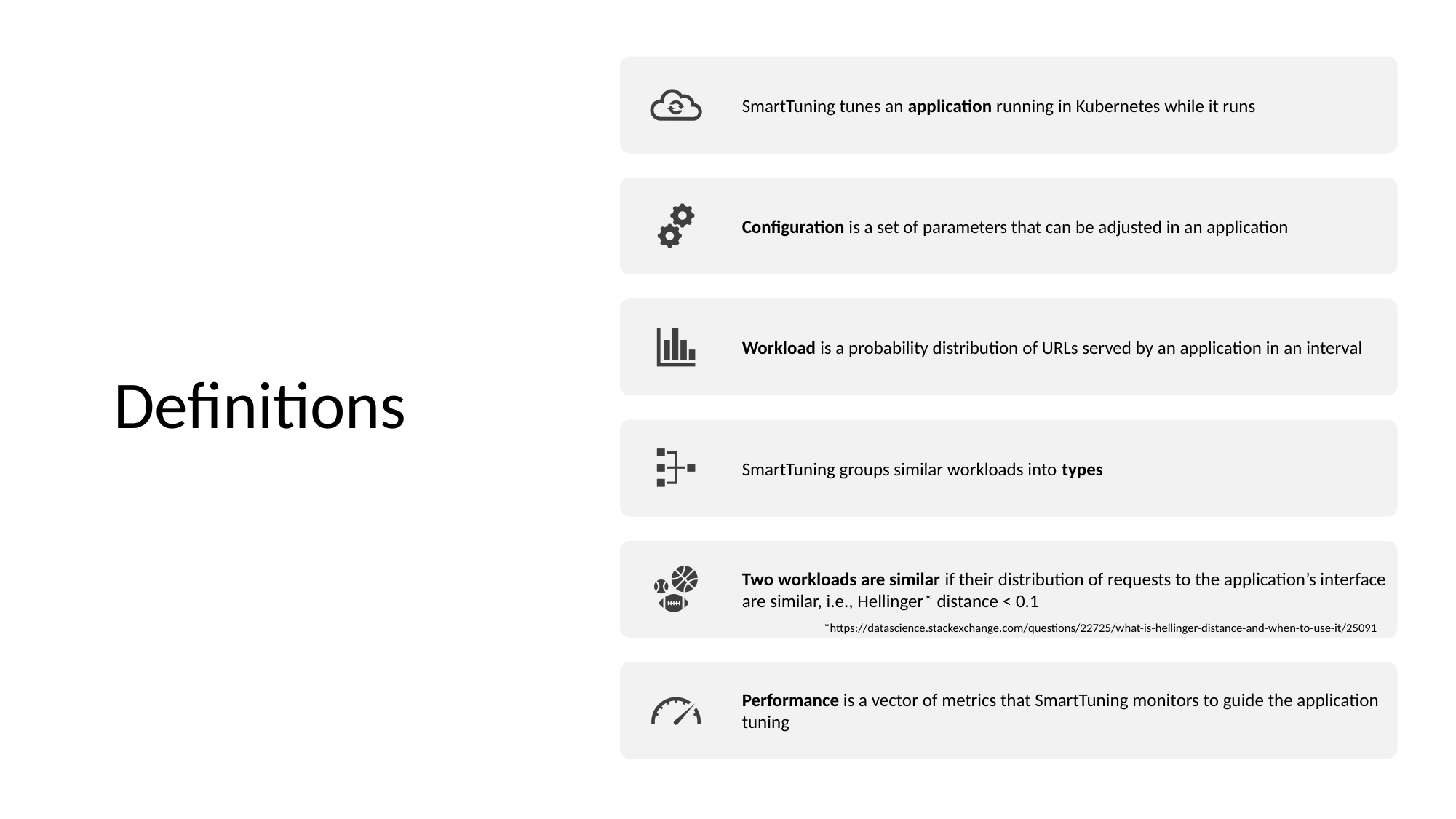

SmartTuning tunes an application running in Kubernetes while it runs
Configuration is a set of parameters that can be adjusted in an application
Workload is a probability distribution of URLs served by an application in an interval
SmartTuning groups similar workloads into types
Two workloads are similar if their distribution of requests to the application’s interface are similar, i.e., Hellinger* distance < 0.1
Performance is a vector of metrics that SmartTuning monitors to guide the application tuning
# Definitions
*https://datascience.stackexchange.com/questions/22725/what-is-hellinger-distance-and-when-to-use-it/25091

2